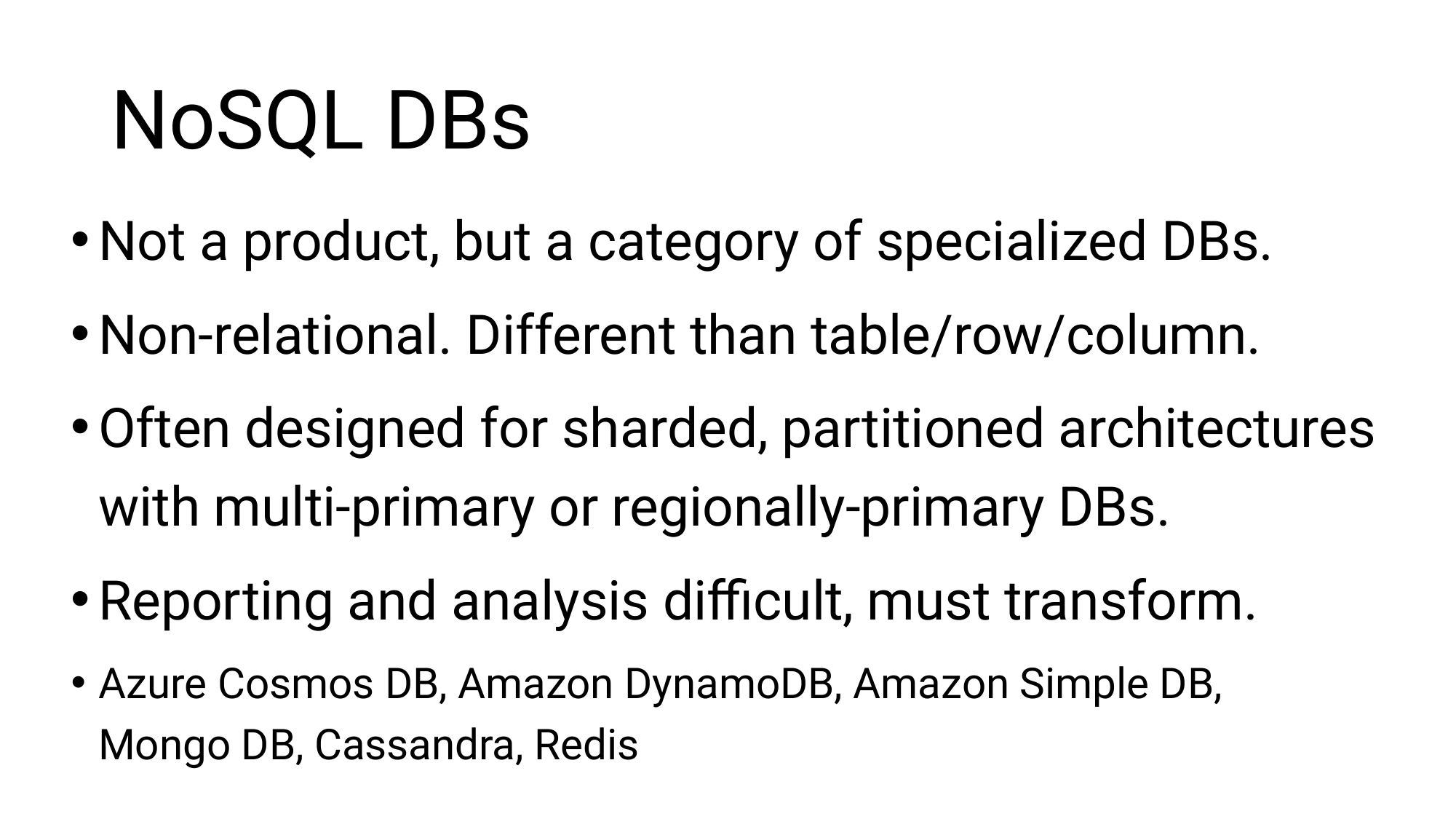

# NoSQL DBs
Not a product, but a category of specialized DBs.
Non-relational. Different than table/row/column.
Often designed for sharded, partitioned architectures with multi-primary or regionally-primary DBs.
Reporting and analysis difficult, must transform.
Azure Cosmos DB, Amazon DynamoDB, Amazon Simple DB,
Mongo DB, Cassandra, Redis